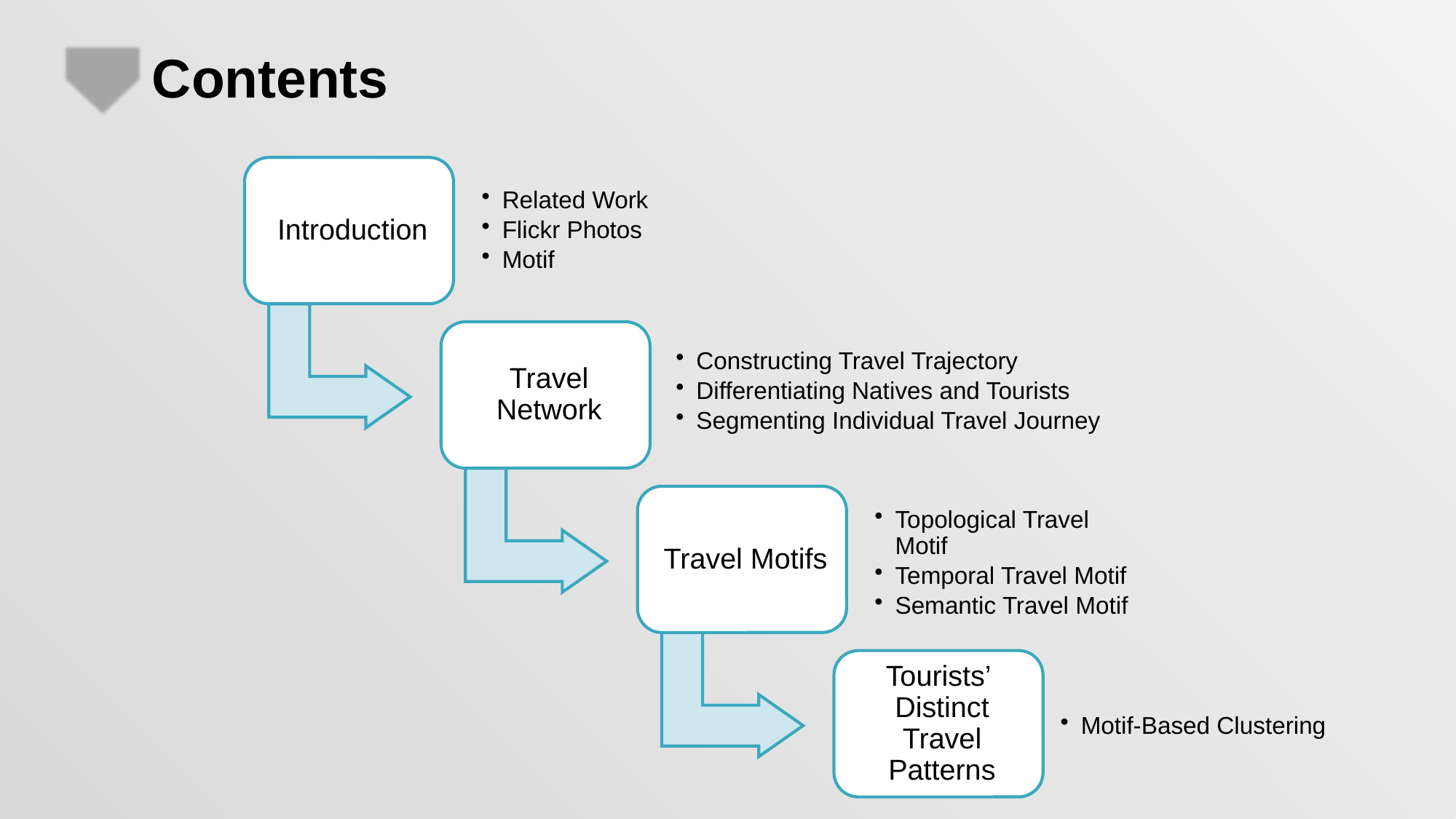

Contents
Introduction
Related Work
Flickr Photos
Motif
Travel Network
Constructing Travel Trajectory
Differentiating Natives and Tourists
Segmenting Individual Travel Journey
Travel Motifs
Topological Travel Motif
Temporal Travel Motif
Semantic Travel Motif
Tourists’  Distinct Travel Patterns
Motif-Based Clustering